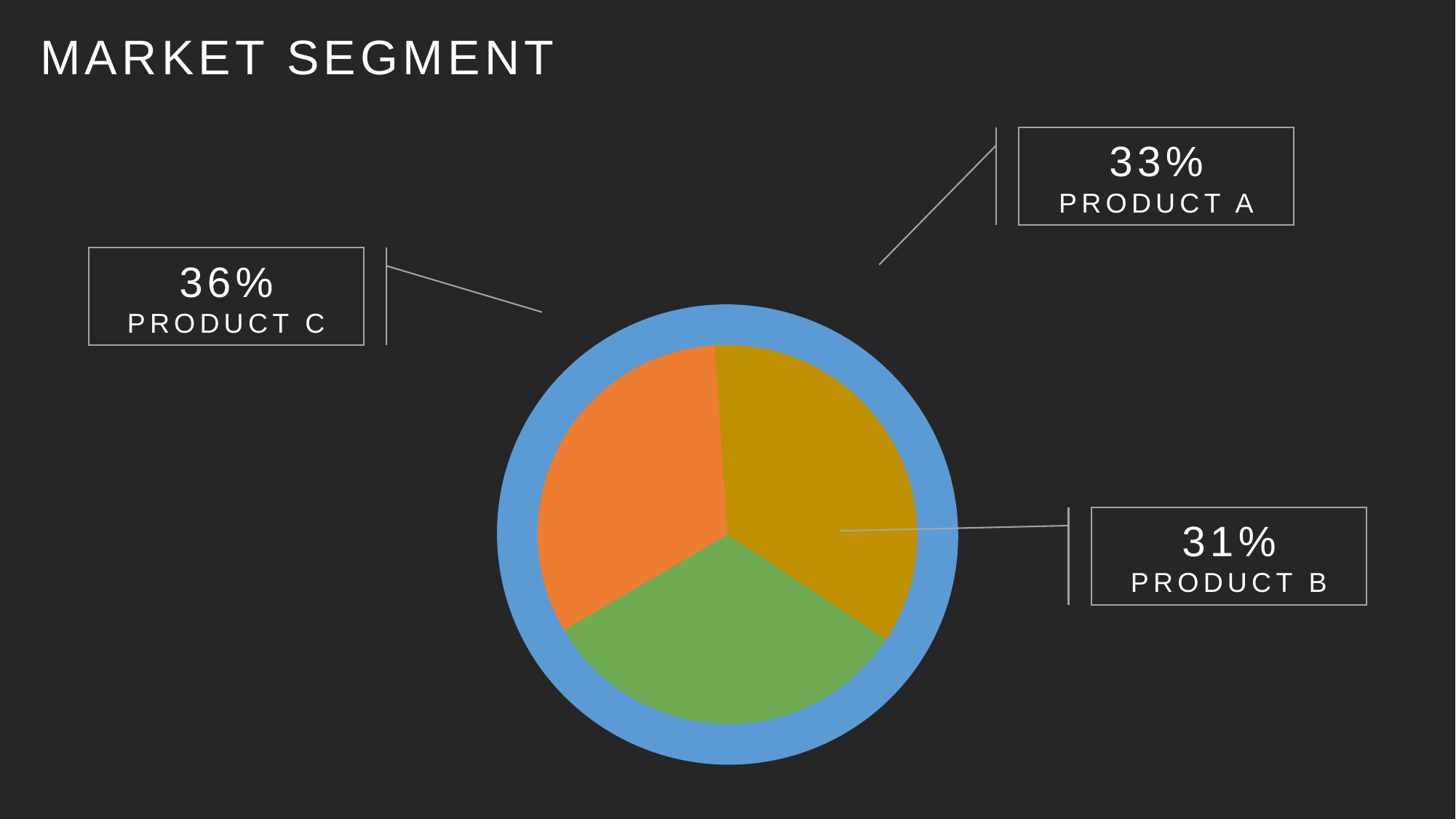

MARKET SEGMENT
33%
PRODUCT A
36%
PRODUCT C

31%
PRODUCT B